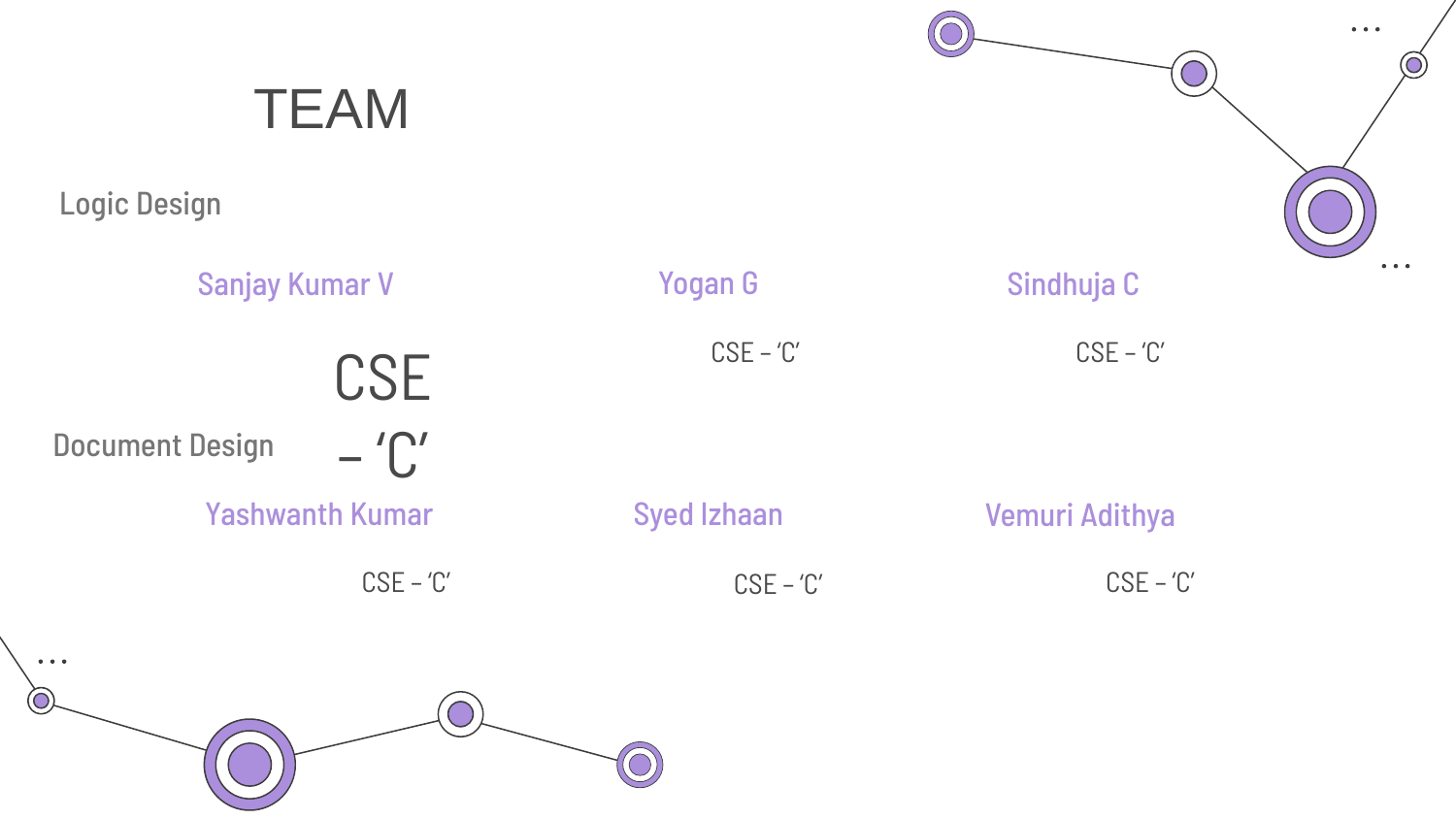

# TEAM
Logic Design
Yogan G
Sanjay Kumar V
Sindhuja C
CSE – ‘C’
CSE – ‘C’
CSE – ‘C’
Document Design
Yashwanth Kumar
Syed Izhaan
Vemuri Adithya
CSE – ‘C’
CSE – ‘C’
CSE – ‘C’